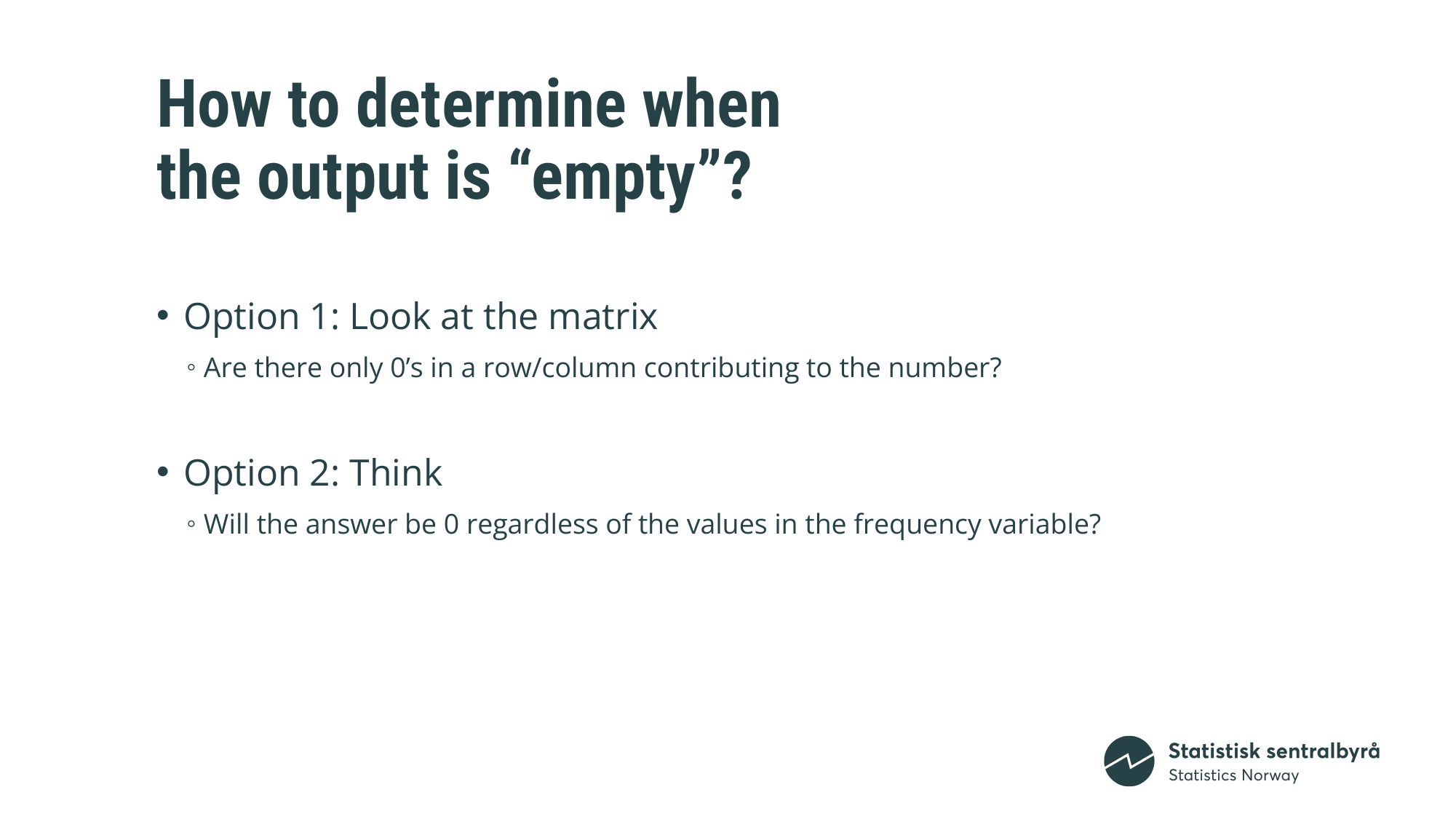

# How to determine when the output is “empty”?
Option 1: Look at the matrix
Are there only 0’s in a row/column contributing to the number?

Option 2: Think
Will the answer be 0 regardless of the values in the frequency variable?